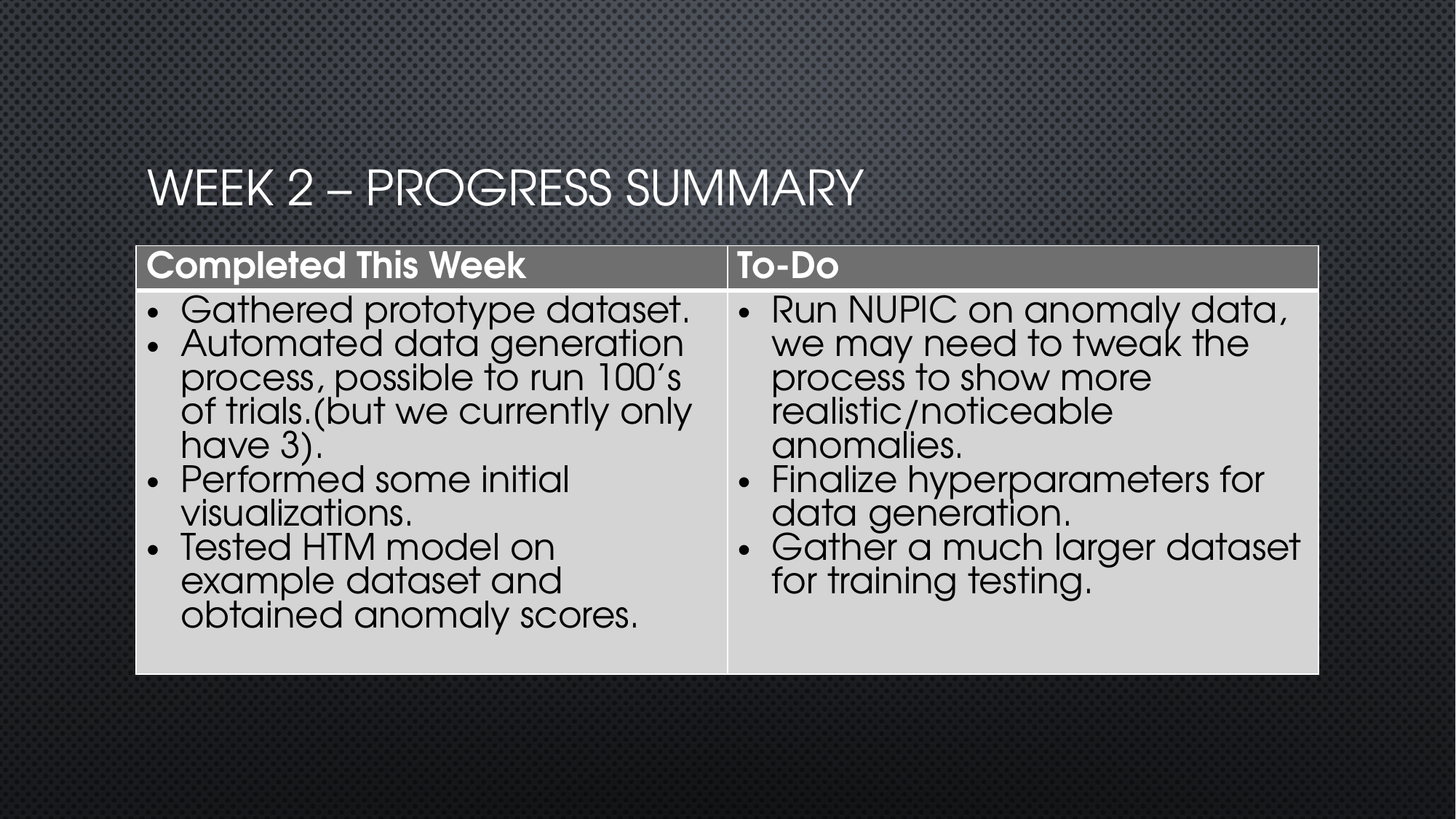

# Week 2 – Progress Summary
| Completed This Week | To-Do |
| --- | --- |
| Gathered prototype dataset. Automated data generation process, possible to run 100’s of trials.(but we currently only have 3). Performed some initial visualizations. Tested HTM model on example dataset and obtained anomaly scores. | Run NUPIC on anomaly data, we may need to tweak the process to show more realistic/noticeable anomalies. Finalize hyperparameters for data generation. Gather a much larger dataset for training testing. |